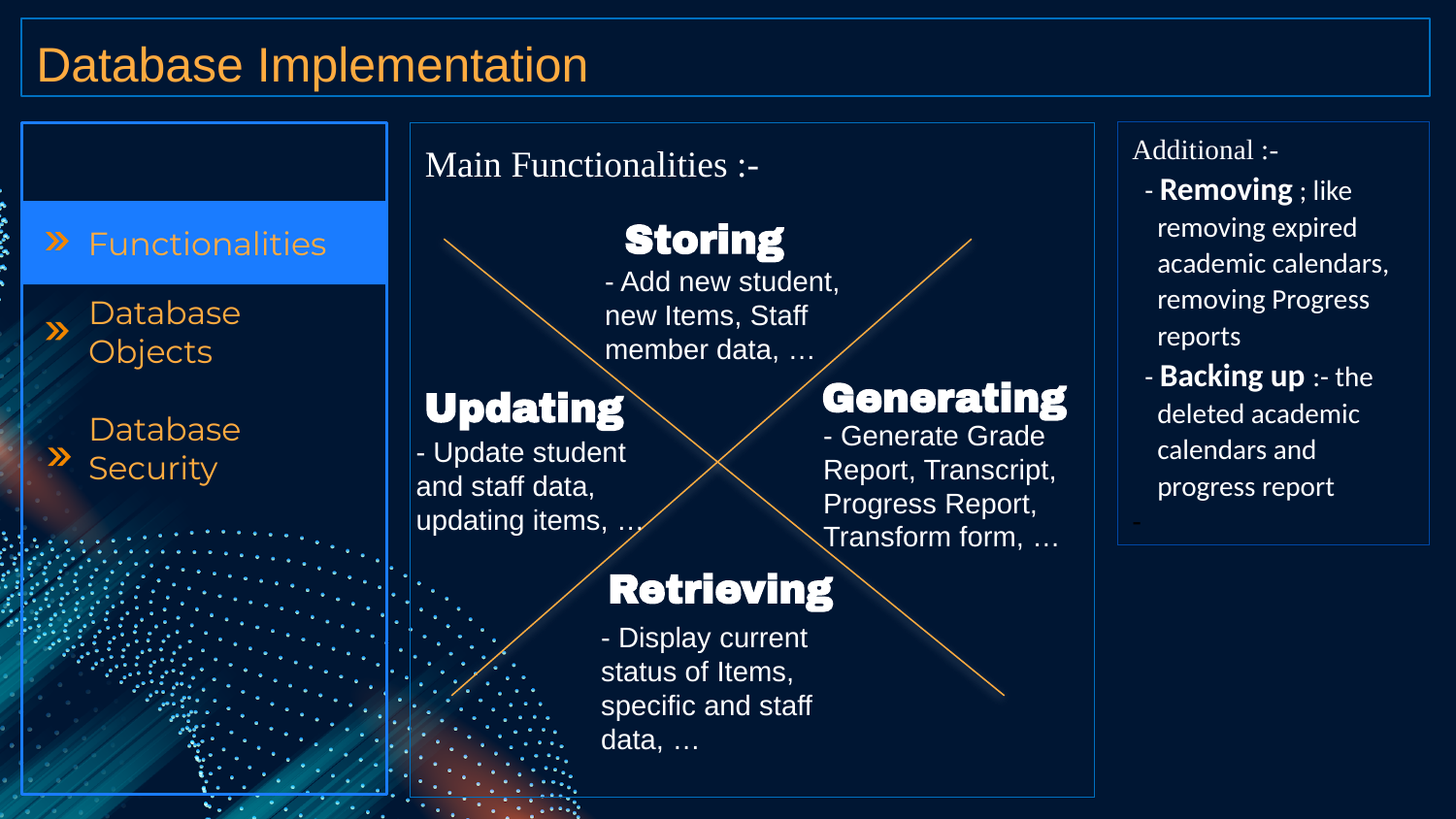

# Database Implementation
Additional :-
  - Removing ; like
    removing expired
    academic calendars,
    removing Progress
    reports
  - Backing up :- the
    deleted academic
    calendars and
    progress report

    Database
    Objects

    Database
    Security
Main Functionalities :-

    Functionalities
Storing

- Add new student, new Items, Staff member data, …

Generating
Updating
- Generate Grade Report, Transcript, Progress Report, Transform form, …
- Update student and staff data, updating items, …

Retrieving
- Display current status of Items, specific and staff data, …